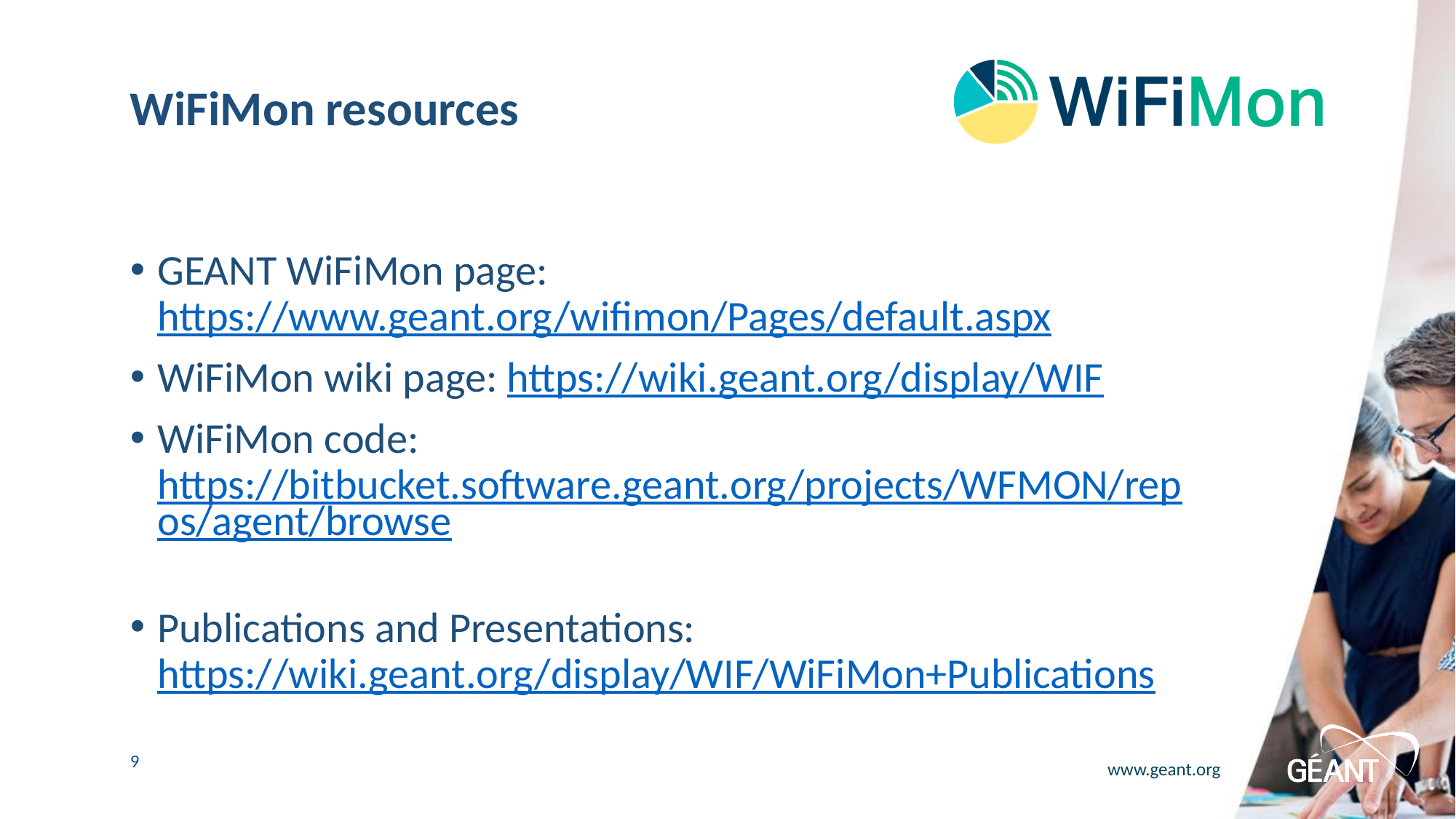

# WiFiMon resources
GEANT WiFiMon page: https://www.geant.org/wifimon/Pages/default.aspx
WiFiMon wiki page: https://wiki.geant.org/display/WIF
WiFiMon code: https://bitbucket.software.geant.org/projects/WFMON/repos/agent/browse
Publications and Presentations: https://wiki.geant.org/display/WIF/WiFiMon+Publications